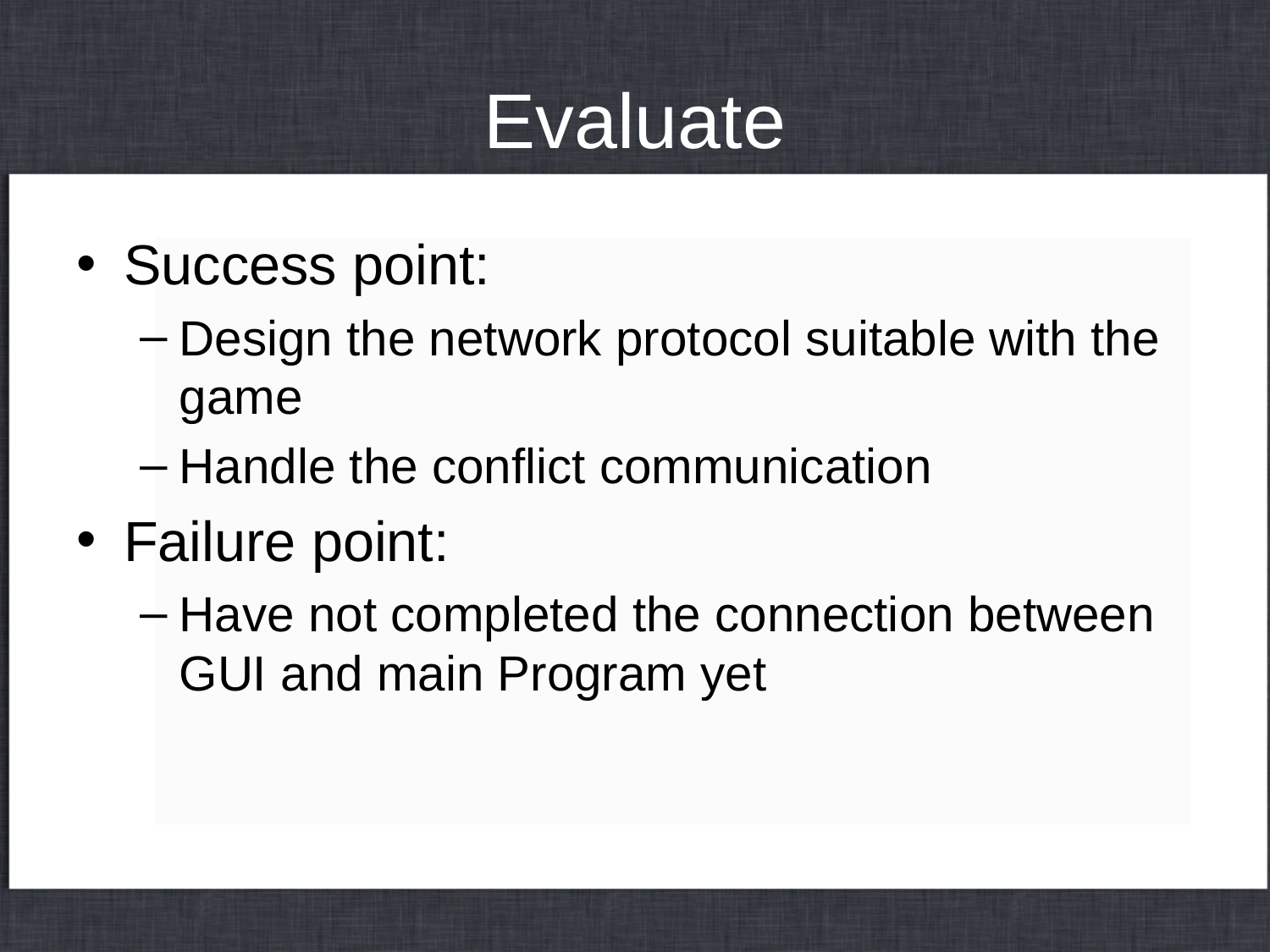

# Evaluate
Success point:
Design the network protocol suitable with the game
Handle the conflict communication
Failure point:
Have not completed the connection between GUI and main Program yet